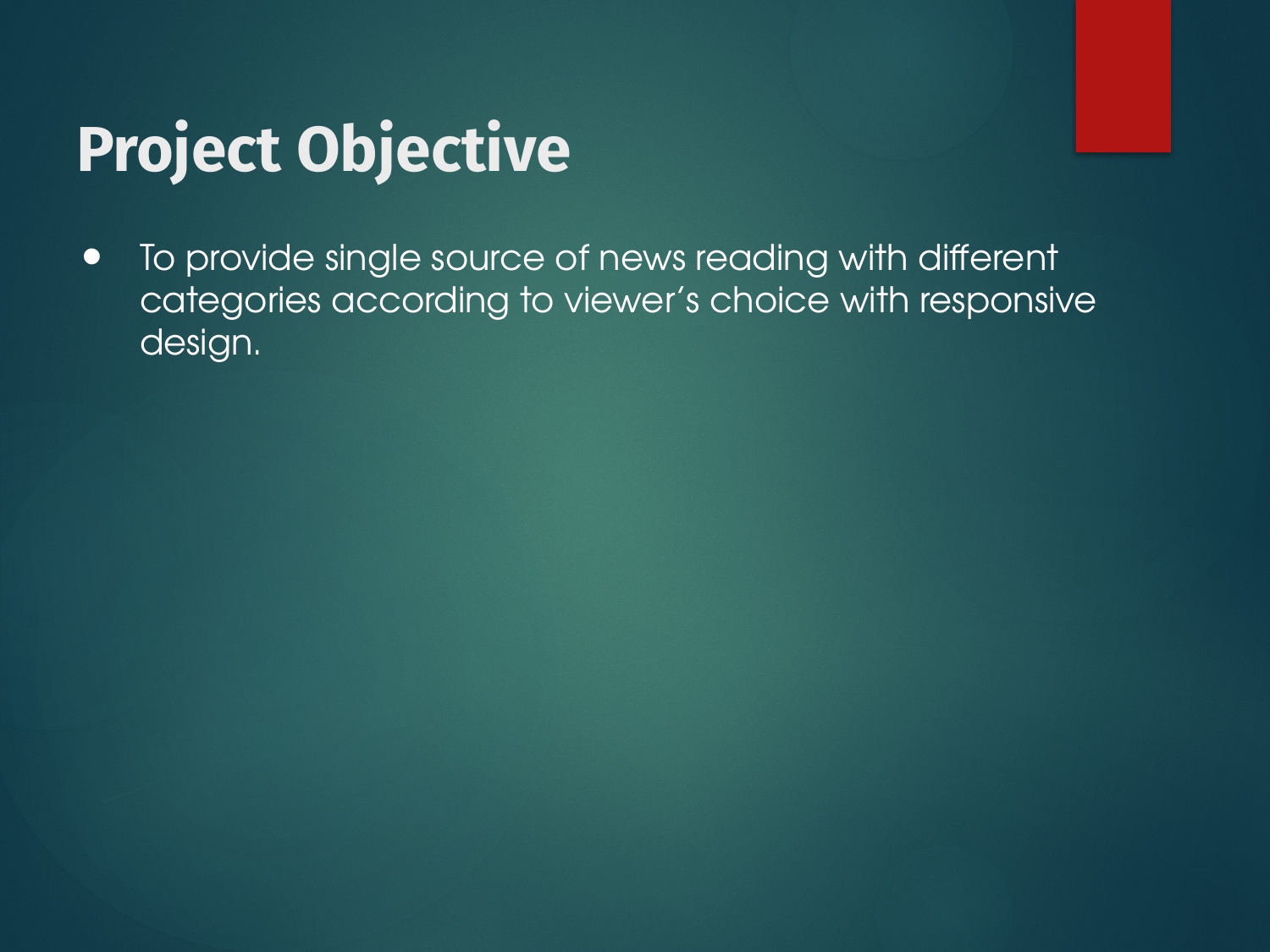

# Project Objective
To provide single source of news reading with different categories according to viewer’s choice with responsive design.